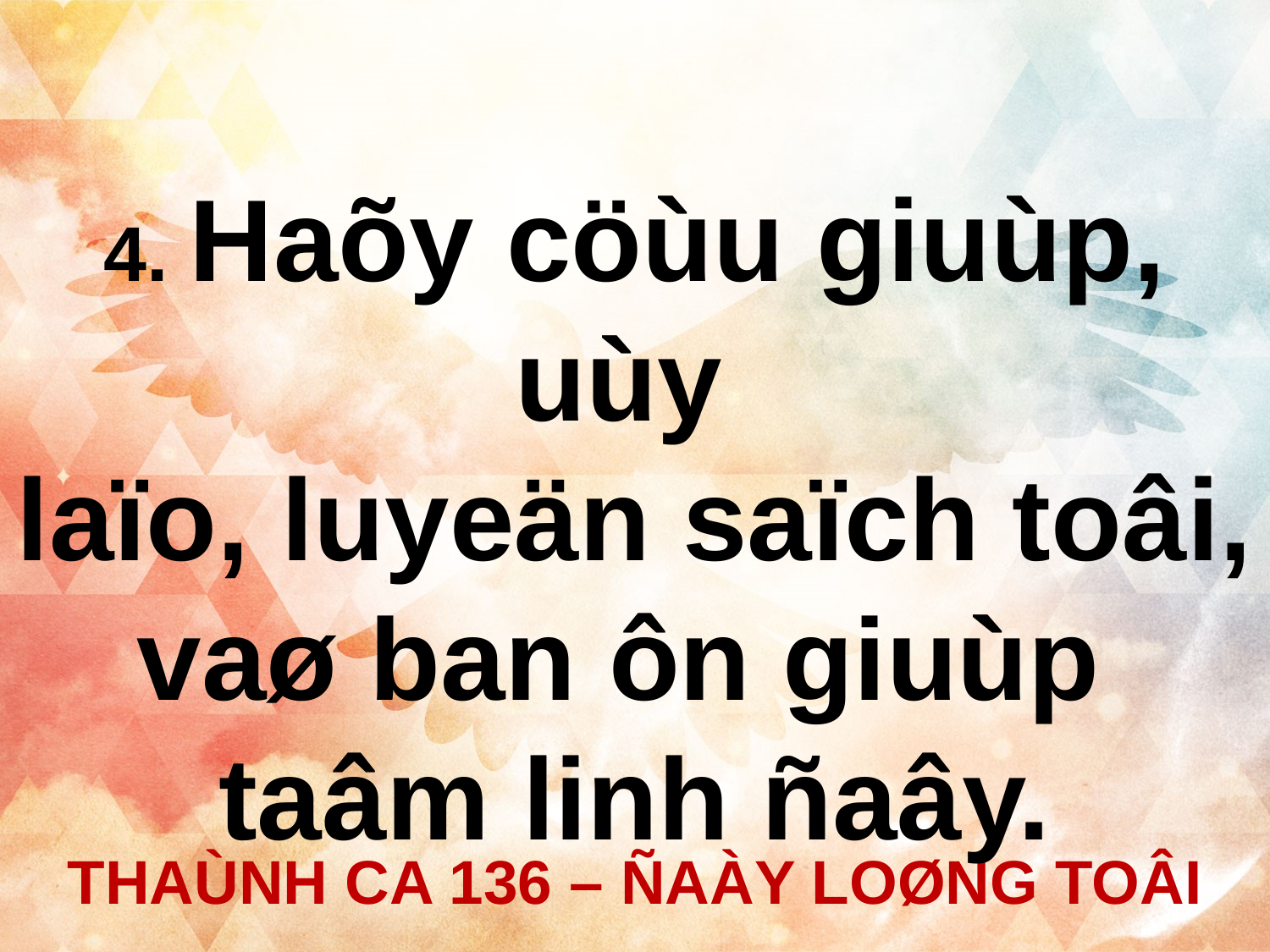

4. Haõy cöùu giuùp, uùy
laïo, luyeän saïch toâi,
vaø ban ôn giuùp
taâm linh ñaây.
THAÙNH CA 136 – ÑAÀY LOØNG TOÂI